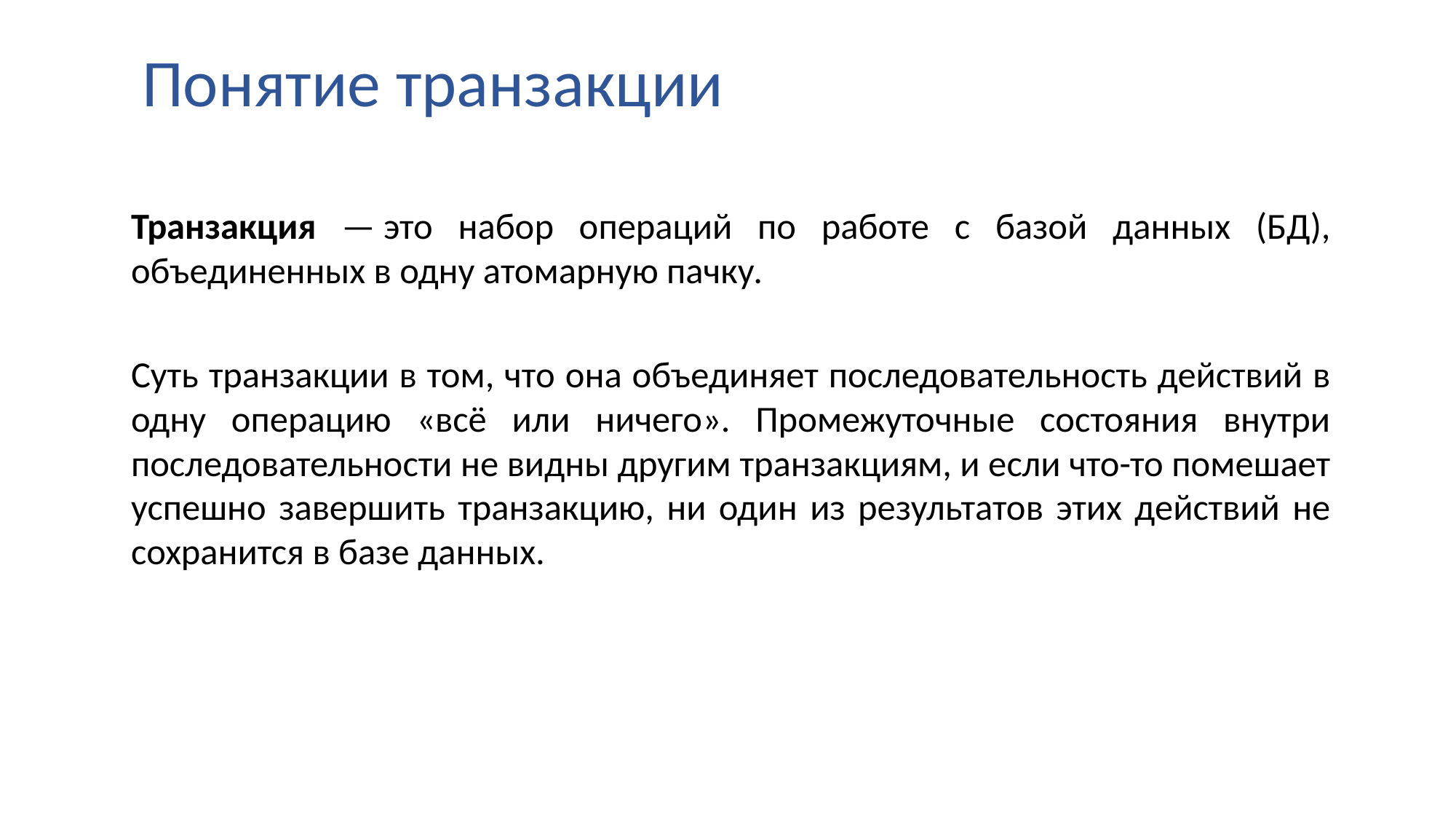

# Понятие транзакции
Транзакция — это набор операций по работе с базой данных (БД), объединенных в одну атомарную пачку.

Суть транзакции в том, что она объединяет последовательность действий в одну операцию «всё или ничего». Промежуточные состояния внутри последовательности не видны другим транзакциям, и если что-то помешает успешно завершить транзакцию, ни один из результатов этих действий не сохранится в базе данных.